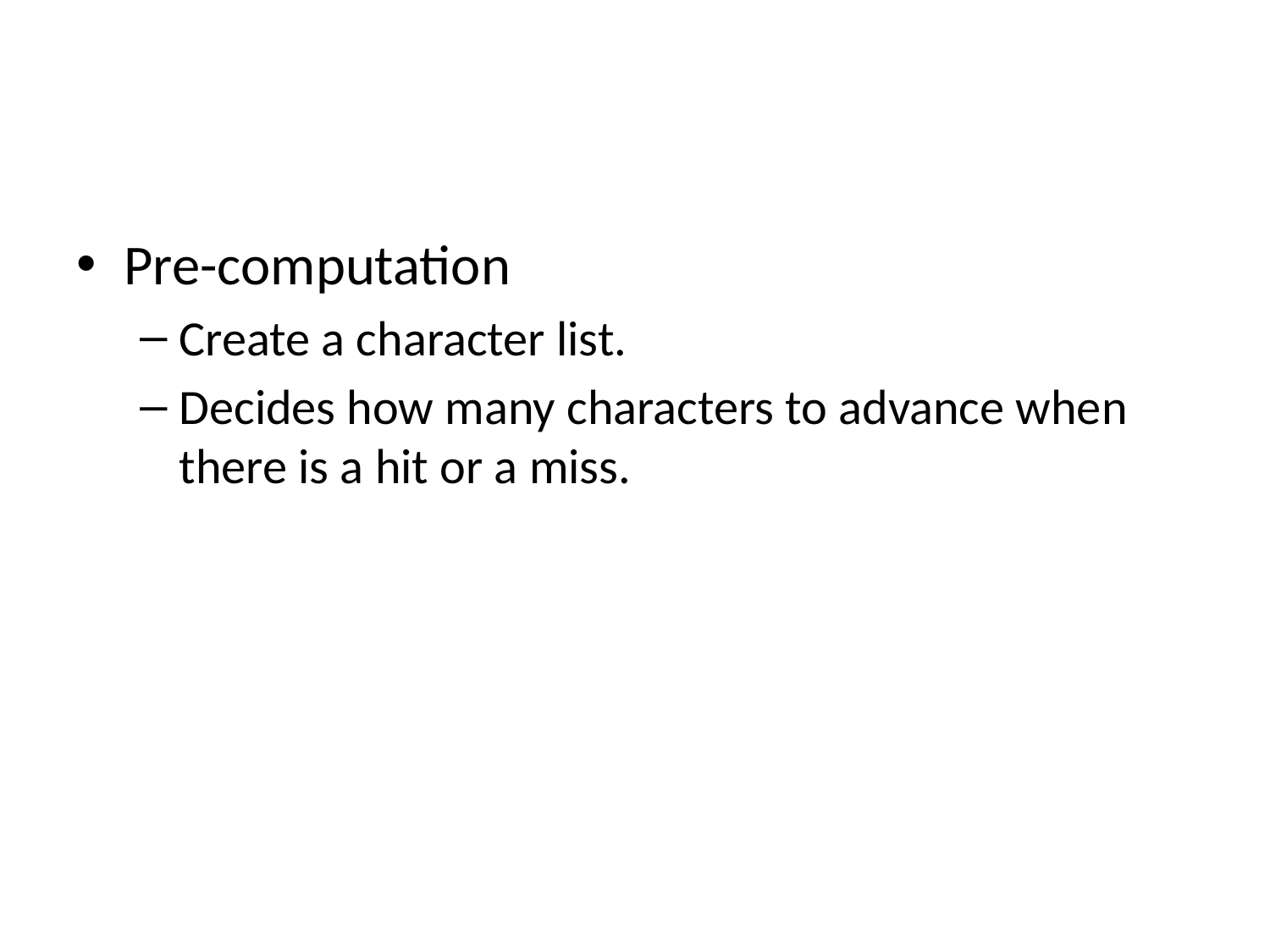

#
Pre-computation
Create a character list.
Decides how many characters to advance when there is a hit or a miss.